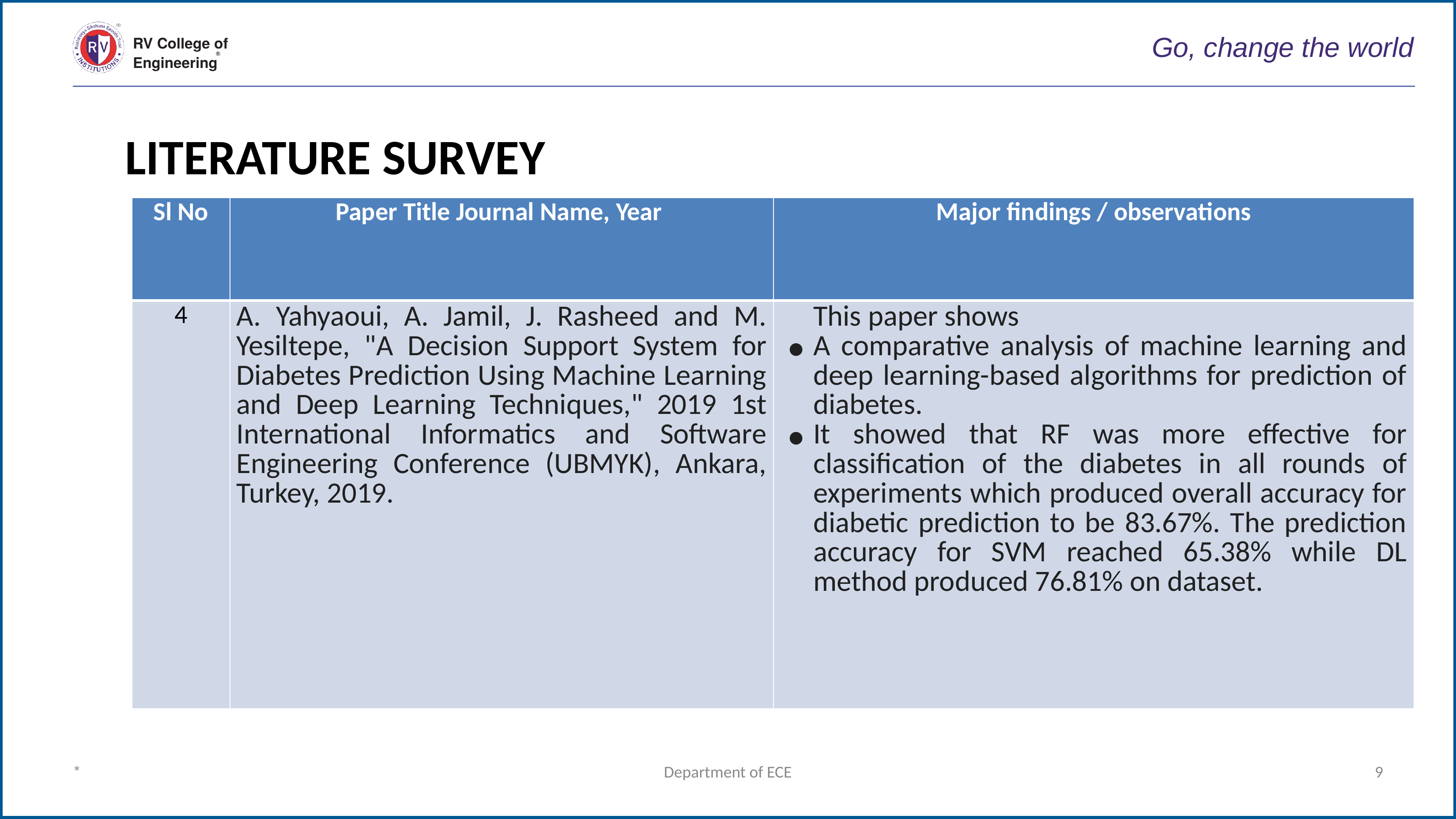

# Go, change the world
RV College of
Engineering

LITERATURE SURVEY
| Sl No | Paper Title Journal Name, Year | Major findings / observations |
| --- | --- | --- |
| 4 | A. Yahyaoui, A. Jamil, J. Rasheed and M. Yesiltepe, "A Decision Support System for Diabetes Prediction Using Machine Learning and Deep Learning Techniques," 2019 1st International Informatics and Software Engineering Conference (UBMYK), Ankara, Turkey, 2019. | This paper shows A comparative analysis of machine learning and deep learning-based algorithms for prediction of diabetes. It showed that RF was more effective for classification of the diabetes in all rounds of experiments which produced overall accuracy for diabetic prediction to be 83.67%. The prediction accuracy for SVM reached 65.38% while DL method produced 76.81% on dataset. |
*
Department of ECE
9